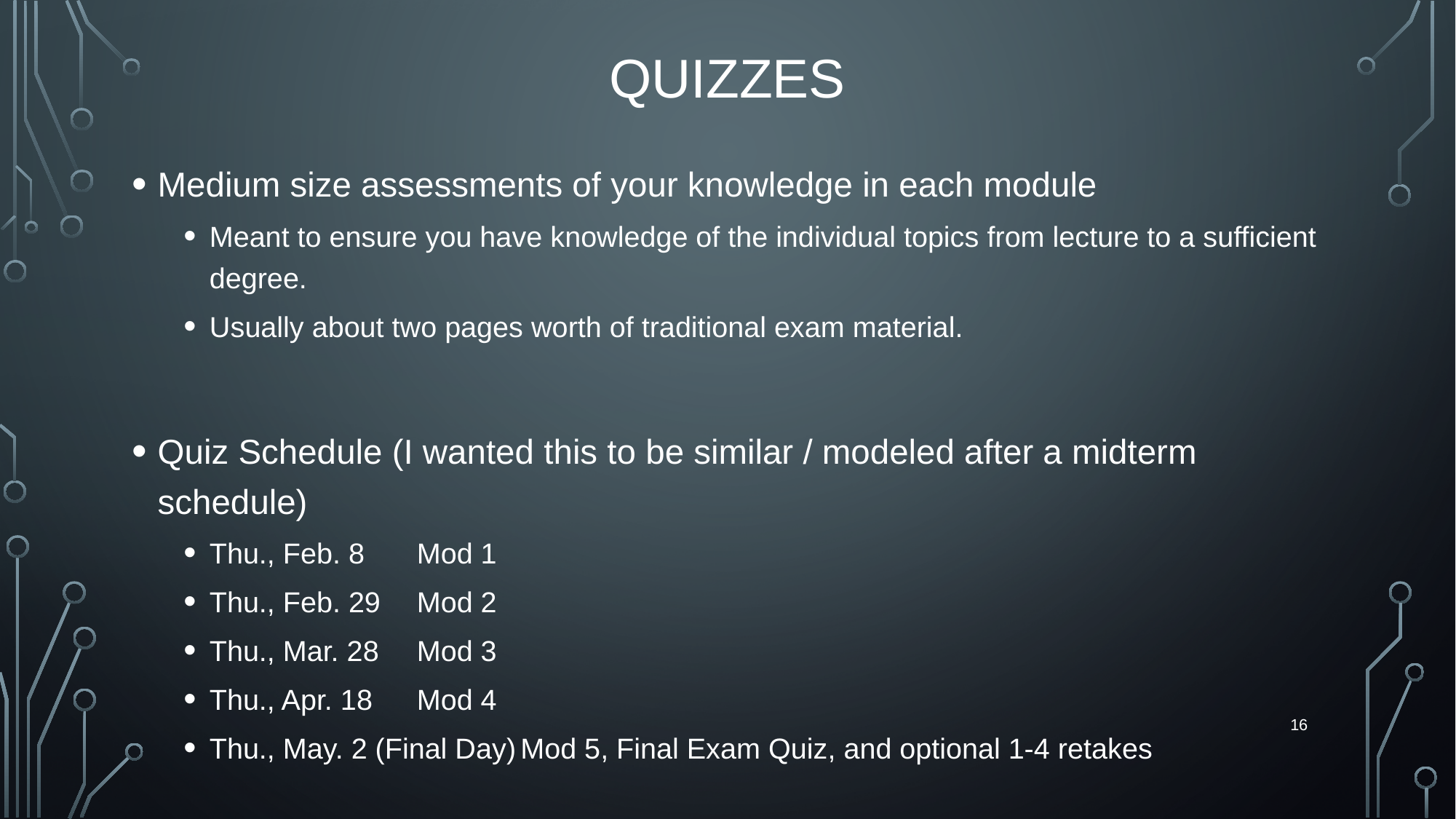

# Quizzes
Medium size assessments of your knowledge in each module
Meant to ensure you have knowledge of the individual topics from lecture to a sufficient degree.
Usually about two pages worth of traditional exam material.

Quiz Schedule (I wanted this to be similar / modeled after a midterm schedule)
Thu., Feb. 8			Mod 1
Thu., Feb. 29			Mod 2
Thu., Mar. 28			Mod 3
Thu., Apr. 18			Mod 4
Thu., May. 2 (Final Day)		Mod 5, Final Exam Quiz, and optional 1-4 retakes

16